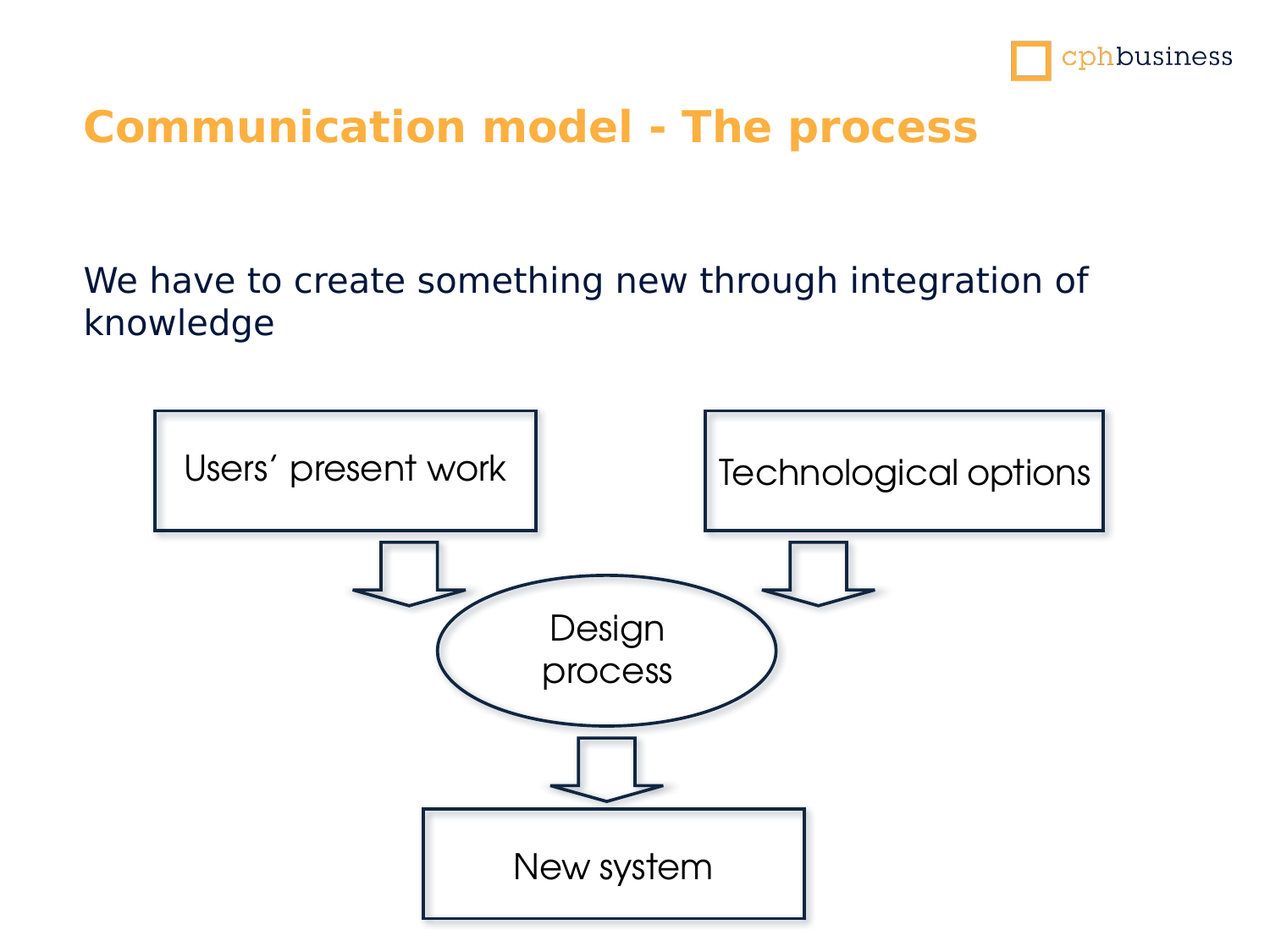

Communication model - The process
We have to create something new through integration of knowledge

Users’ present work
Technological options

Design
process

New system